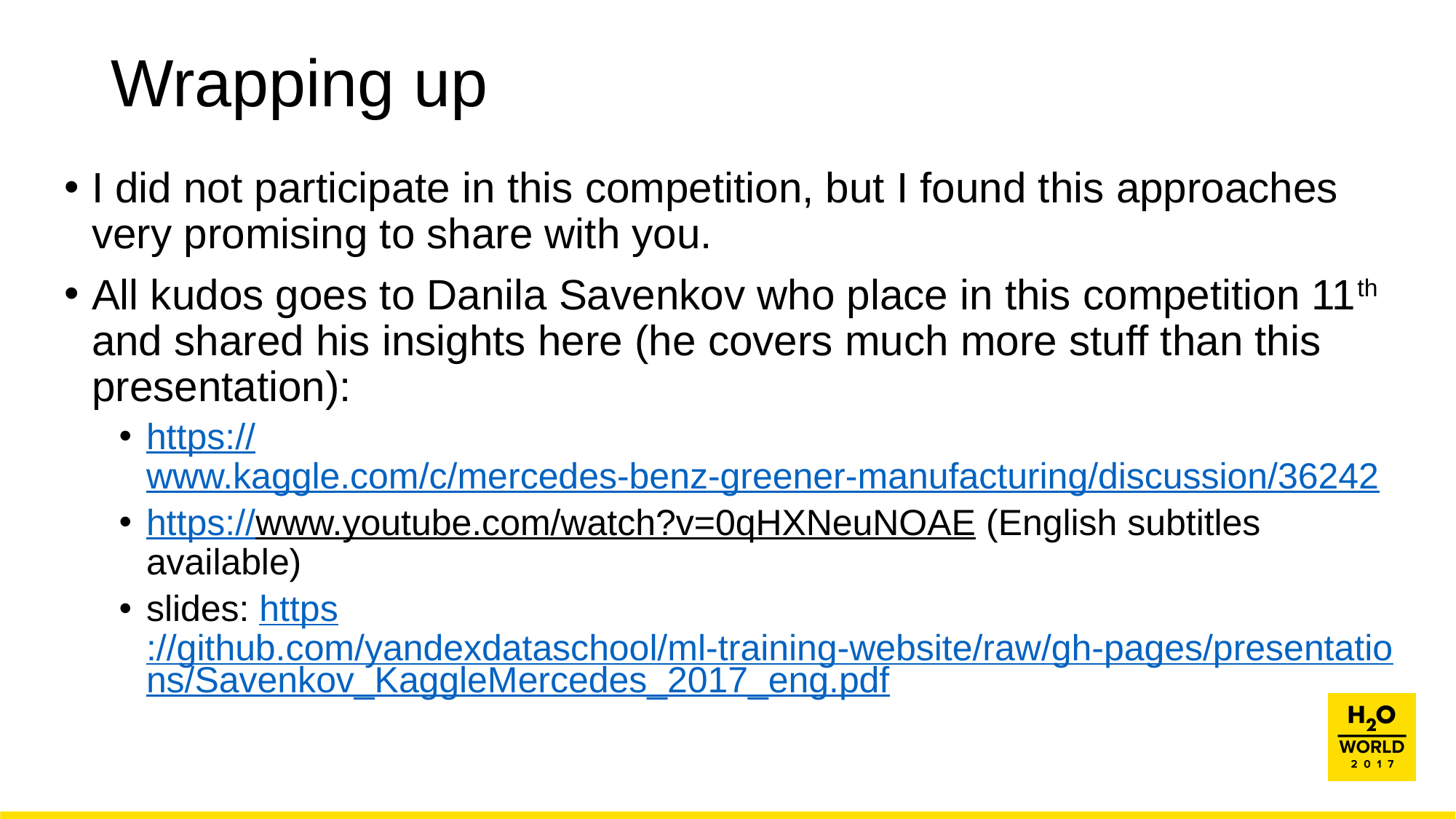

# Wrapping up
I did not participate in this competition, but I found this approaches very promising to share with you.
All kudos goes to Danila Savenkov who place in this competition 11th and shared his insights here (he covers much more stuff than this presentation):
https://www.kaggle.com/c/mercedes-benz-greener-manufacturing/discussion/36242
https://www.youtube.com/watch?v=0qHXNeuNOAE (English subtitles available)
slides: https://github.com/yandexdataschool/ml-training-website/raw/gh-pages/presentations/Savenkov_KaggleMercedes_2017_eng.pdf